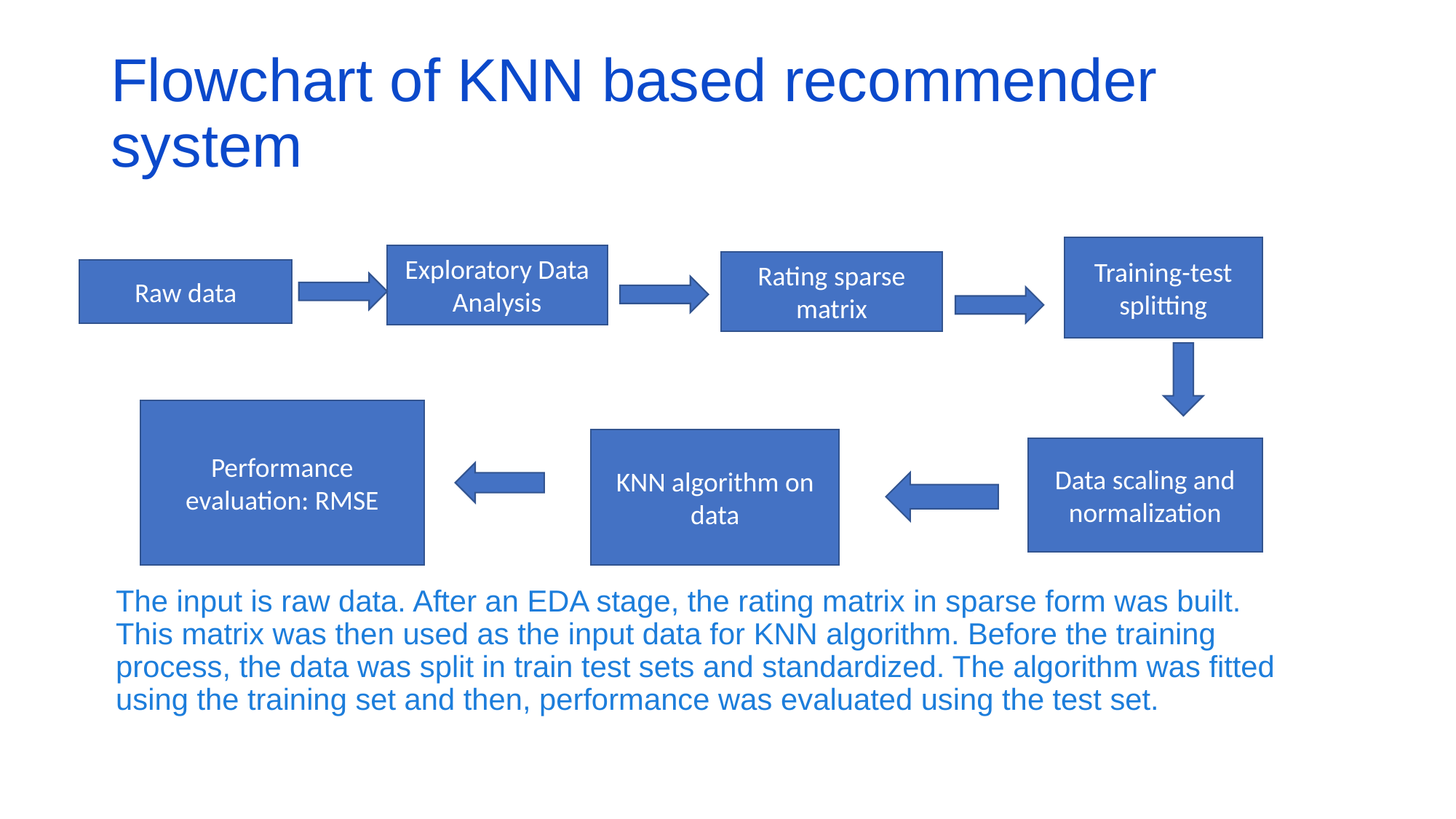

# Flowchart of KNN based recommender system
Training-test splitting
Exploratory Data Analysis
Rating sparse matrix
Raw data

Performance evaluation: RMSE
KNN algorithm on data
Data scaling and normalization

The input is raw data. After an EDA stage, the rating matrix in sparse form was built. This matrix was then used as the input data for KNN algorithm. Before the training process, the data was split in train test sets and standardized. The algorithm was fitted using the training set and then, performance was evaluated using the test set.